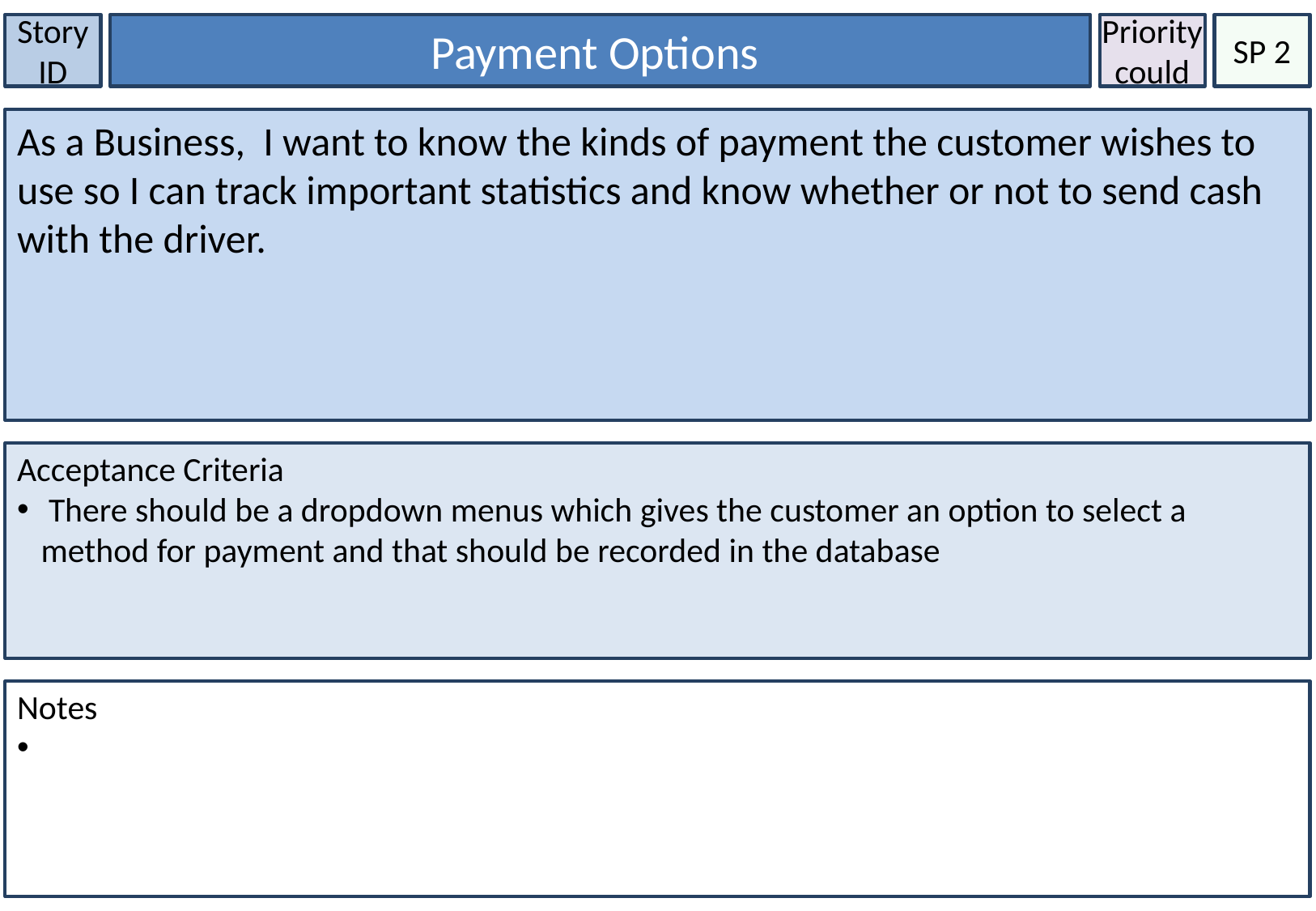

Story ID
Payment Options
Priority
could
SP 2
As a Business,  I want to know the kinds of payment the customer wishes to use so I can track important statistics and know whether or not to send cash with the driver.
Acceptance Criteria
 There should be a dropdown menus which gives the customer an option to select a method for payment and that should be recorded in the database
Notes